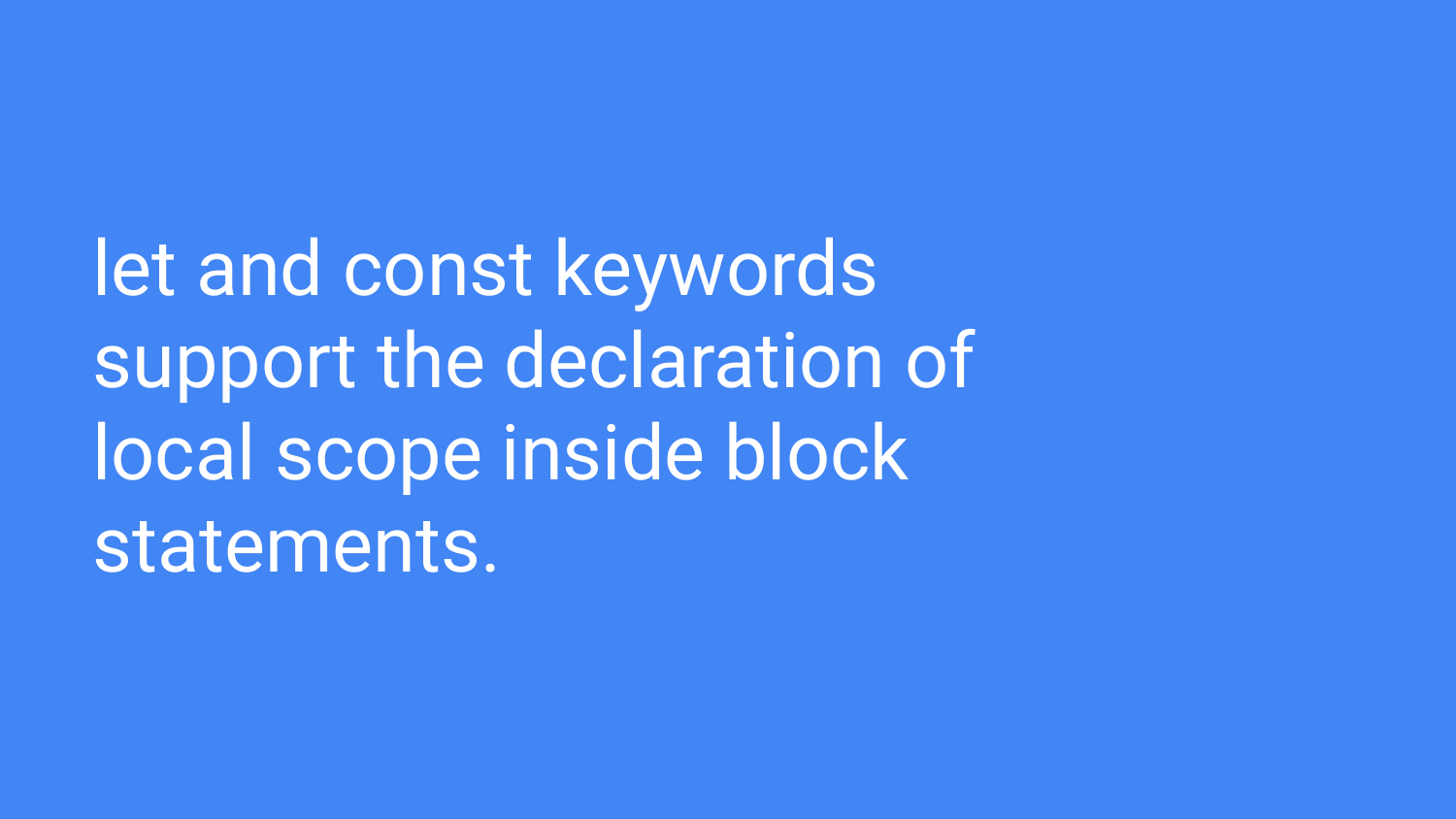

# let and const keywords support the declaration of local scope inside block statements.